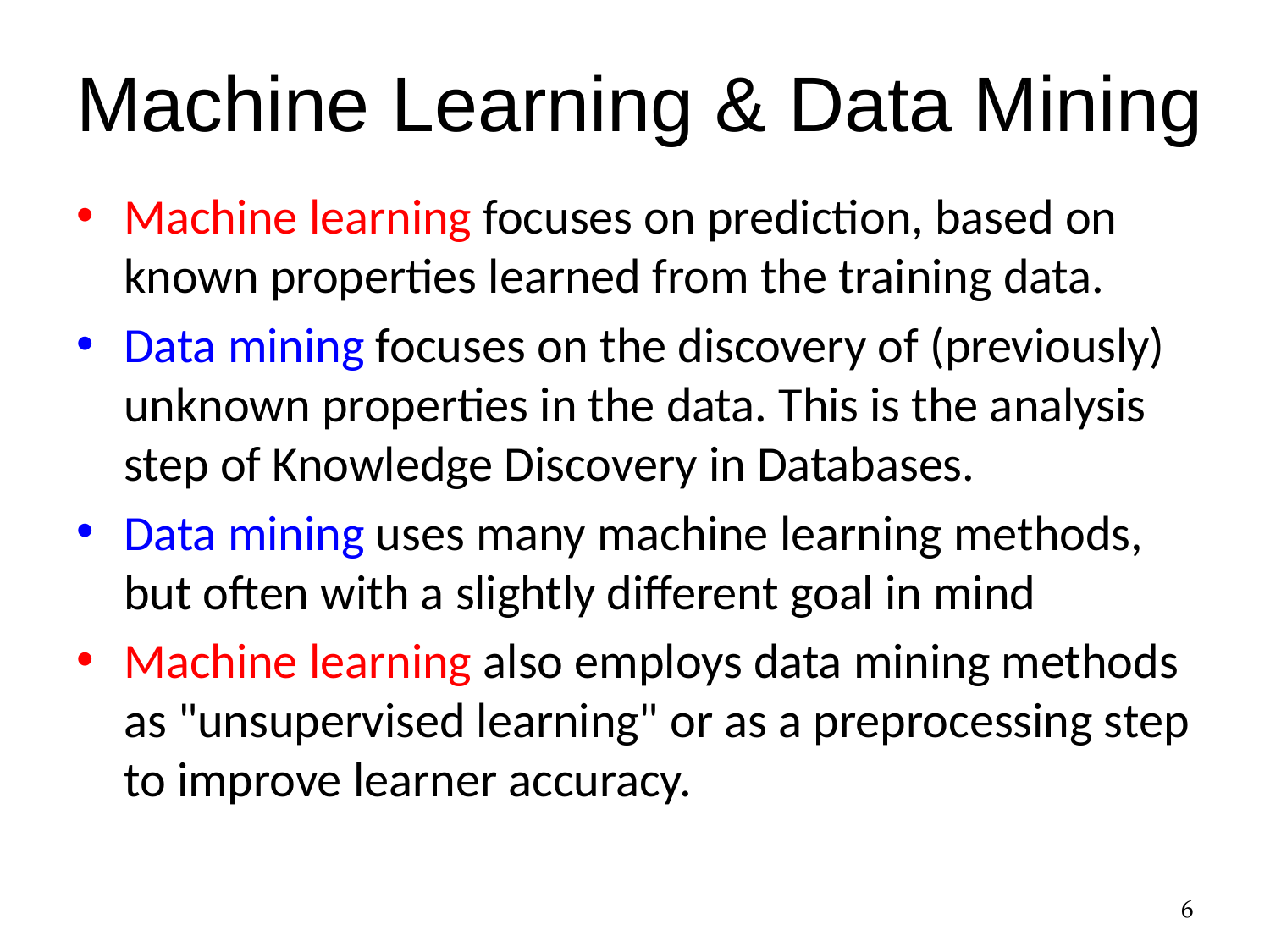

# Machine Learning & Data Mining
Machine learning focuses on prediction, based on known properties learned from the training data.
Data mining focuses on the discovery of (previously) unknown properties in the data. This is the analysis step of Knowledge Discovery in Databases.
Data mining uses many machine learning methods, but often with a slightly different goal in mind
Machine learning also employs data mining methods as "unsupervised learning" or as a preprocessing step to improve learner accuracy.
6